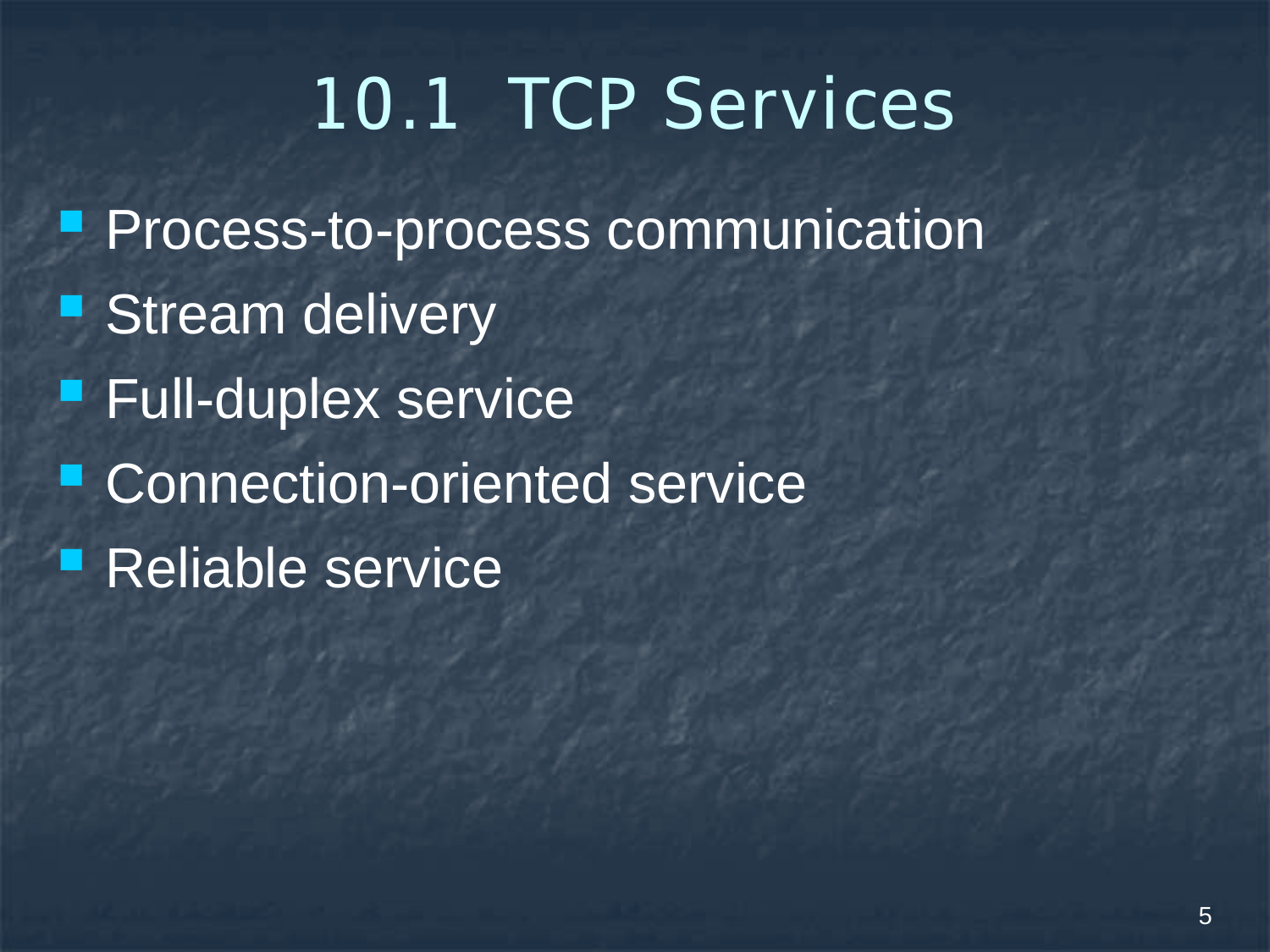

# 10.1  TCP Services
Process-to-process communication
Stream delivery
Full-duplex service
Connection-oriented service
Reliable service
5